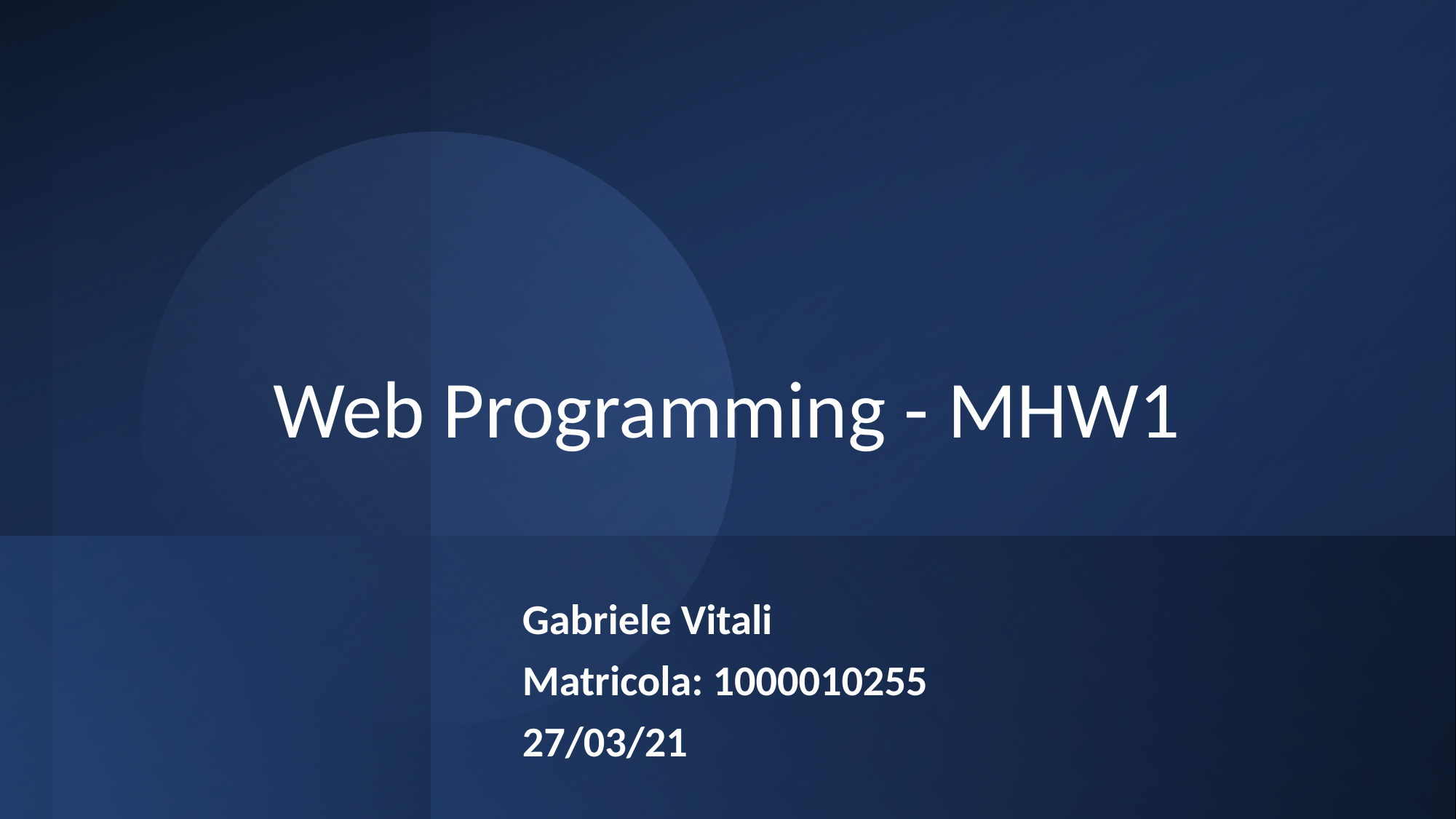

# Web Programming - MHW1

Gabriele Vitali
Matricola: 1000010255
27/03/21